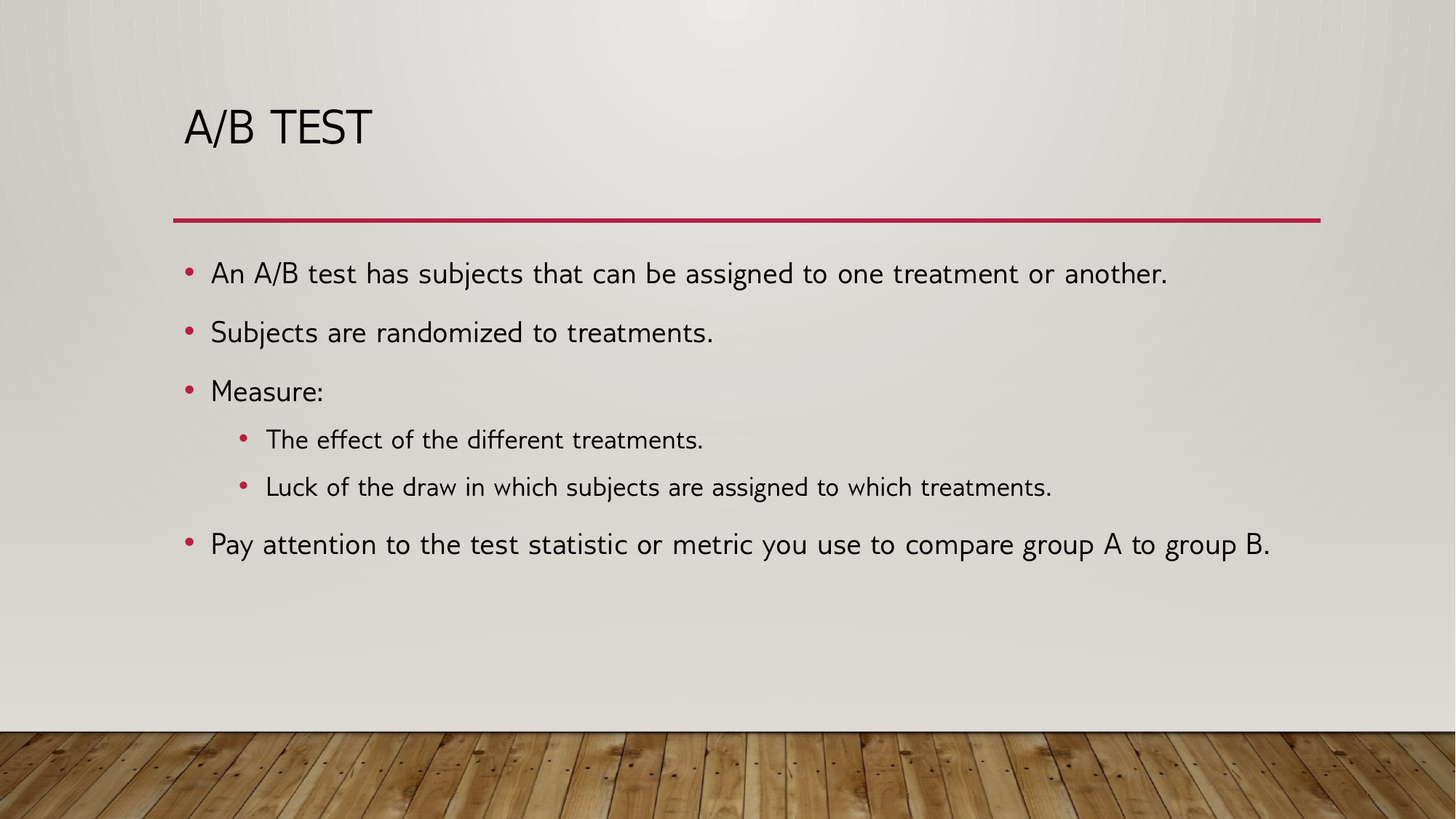

# A/B Test
An A/B test has subjects that can be assigned to one treatment or another.
Subjects are randomized to treatments.
Measure:
The effect of the different treatments.
Luck of the draw in which subjects are assigned to which treatments.
Pay attention to the test statistic or metric you use to compare group A to group B.